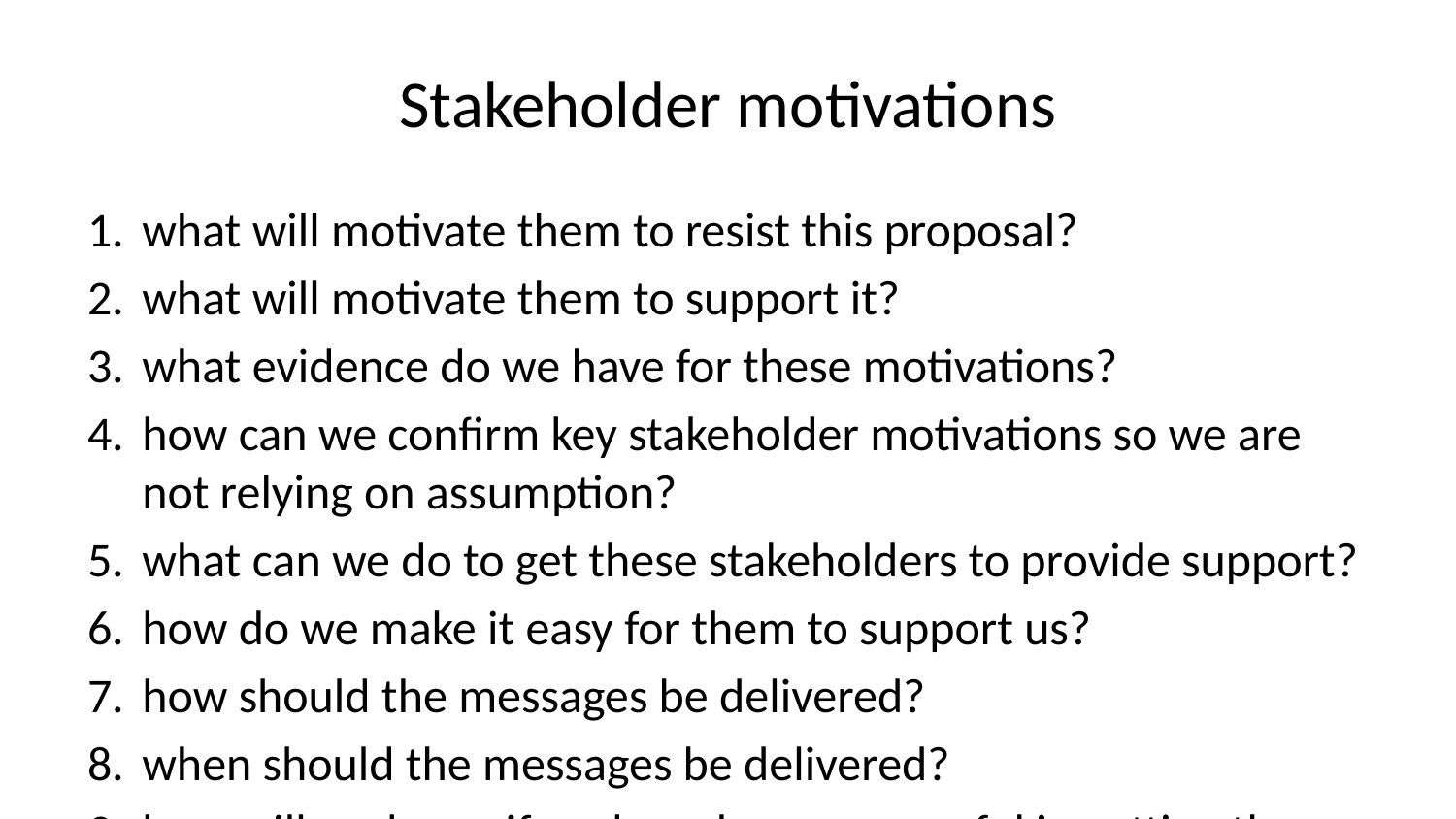

# Stakeholder motivations
what will motivate them to resist this proposal?
what will motivate them to support it?
what evidence do we have for these motivations?
how can we confirm key stakeholder motivations so we are not relying on assumption?
what can we do to get these stakeholders to provide support?
how do we make it easy for them to support us?
how should the messages be delivered?
when should the messages be delivered?
how will we know if we have been successful in getting the support we need?